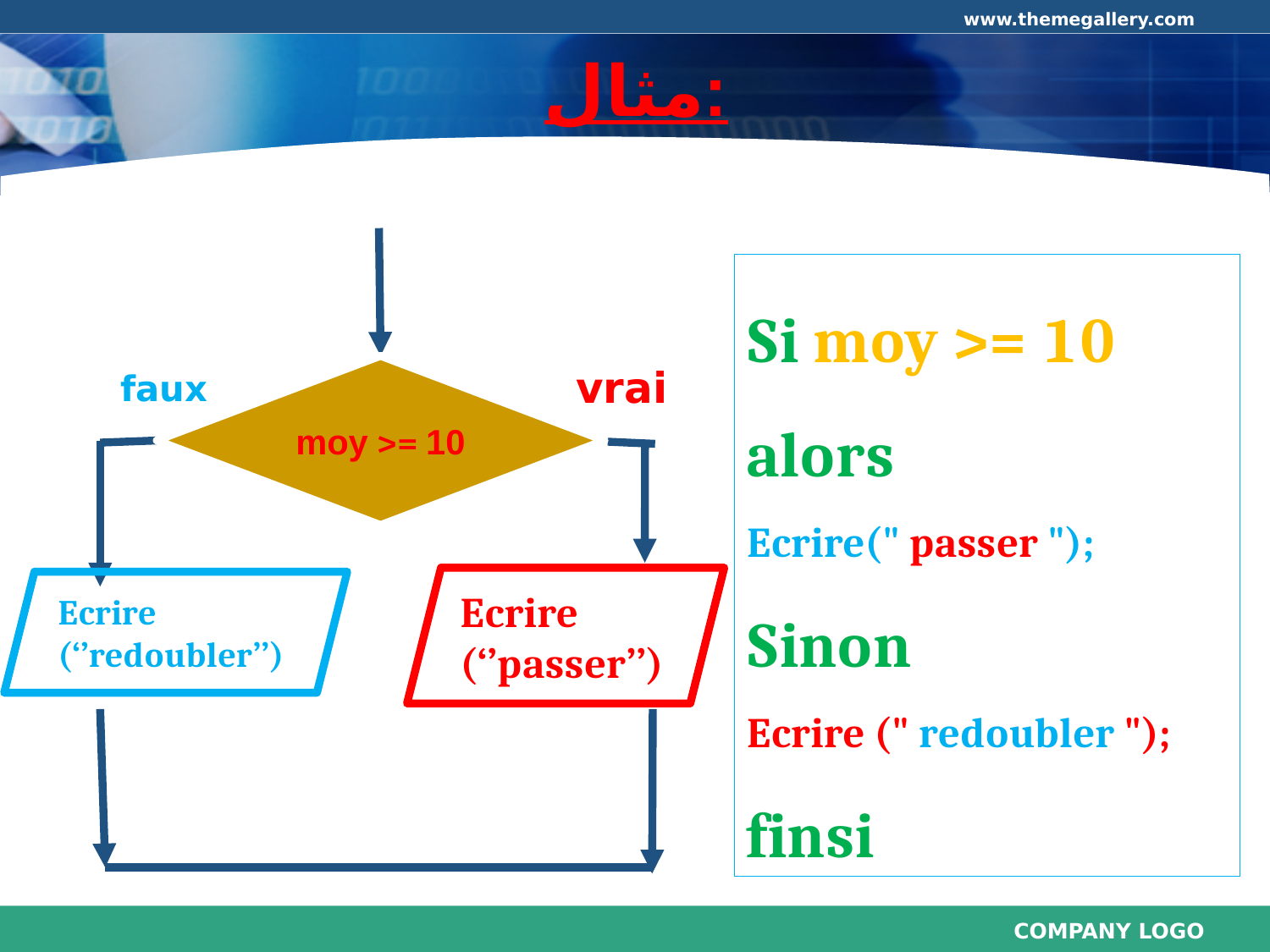

مثال:
moy >= 10
vrai
faux
Si moy >= 10 alors
Ecrire(" passer ");
Sinon
Ecrire (" redoubler ");
finsi
Ecrire (‘’passer’’)
Ecrire (‘’redoubler’’)